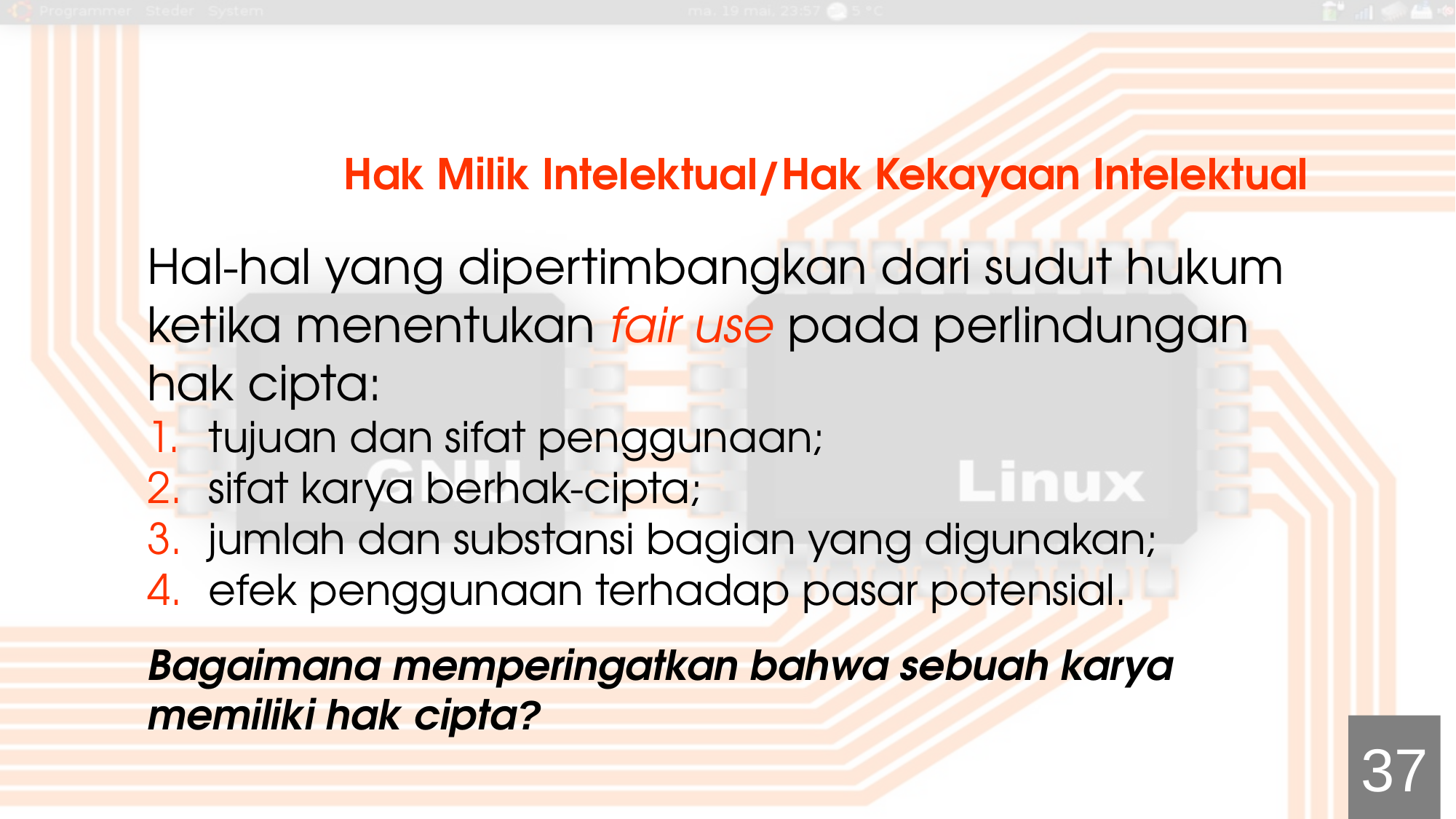

Hak Milik Intelektual/Hak Kekayaan Intelektual
Hal-hal yang dipertimbangkan dari sudut hukum ketika menentukan fair use pada perlindungan hak cipta:
tujuan dan sifat penggunaan;
sifat karya berhak-cipta;
jumlah dan substansi bagian yang digunakan;
efek penggunaan terhadap pasar potensial.

Bagaimana memperingatkan bahwa sebuah karya memiliki hak cipta?

37